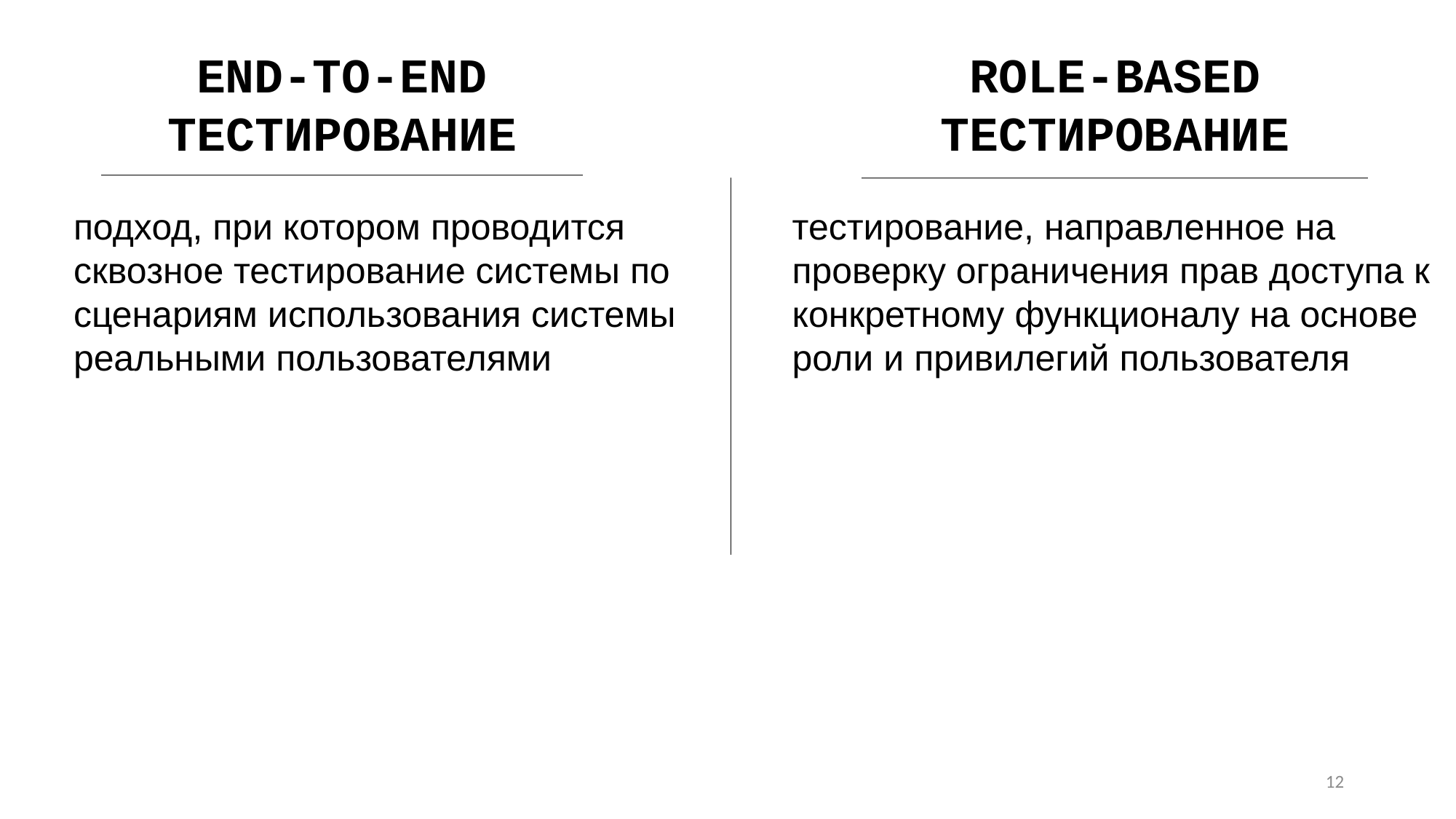

END-TO-END
ТЕСТИРОВАНИЕ
ROLE-BASED
ТЕСТИРОВАНИЕ
подход, при котором проводится сквозное тестирование системы по сценариям использования системы реальными пользователями
тестирование, направленное на проверку ограничения прав доступа к конкретному функционалу на основе роли и привилегий пользователя
12